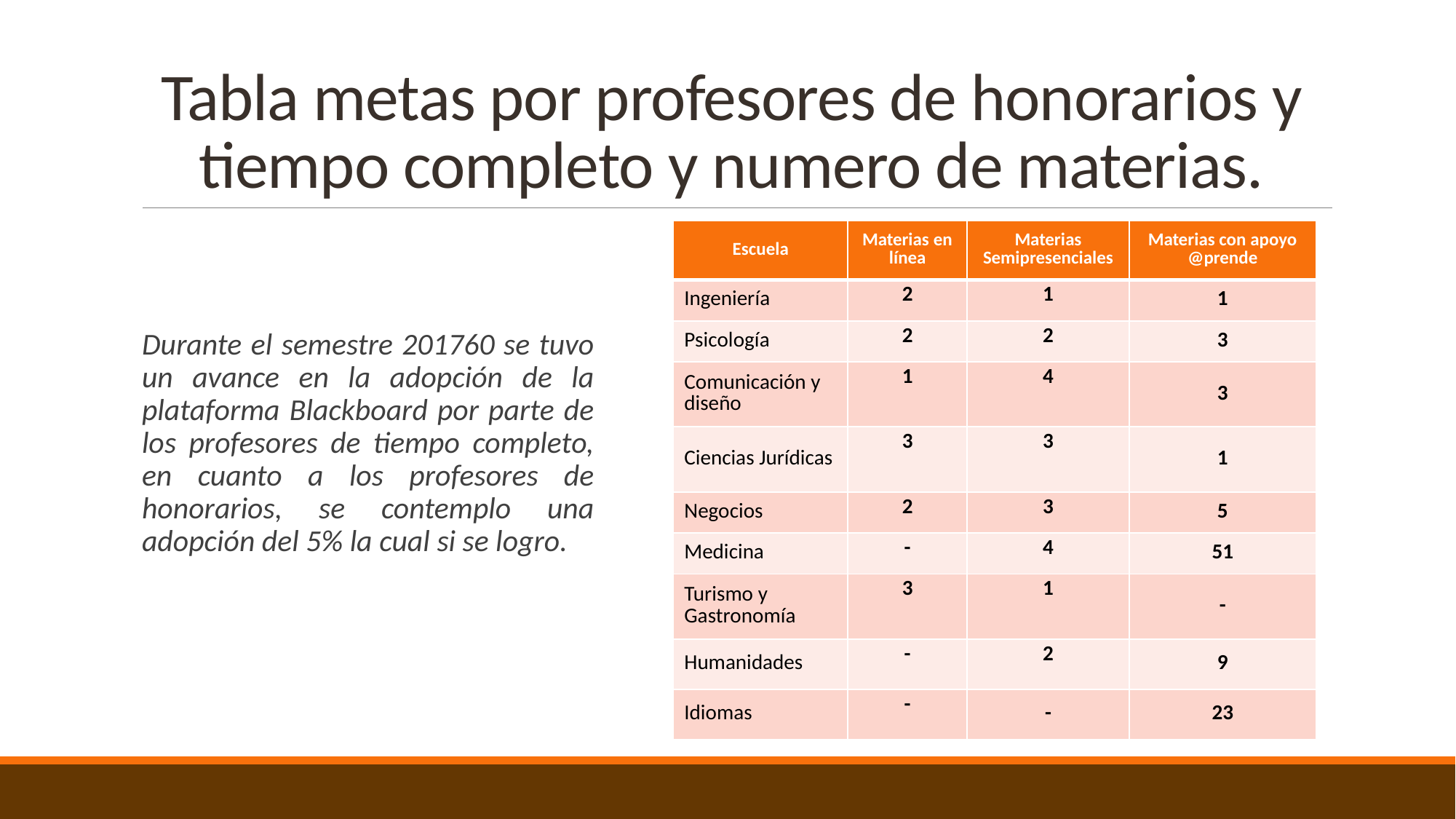

# Tabla metas por profesores de honorarios y tiempo completo y numero de materias.
| Escuela | Materias en línea | Materias Semipresenciales | Materias con apoyo @prende |
| --- | --- | --- | --- |
| Ingeniería | 2 | 1 | 1 |
| Psicología | 2 | 2 | 3 |
| Comunicación y diseño | 1 | 4 | 3 |
| Ciencias Jurídicas | 3 | 3 | 1 |
| Negocios | 2 | 3 | 5 |
| Medicina | - | 4 | 51 |
| Turismo y Gastronomía | 3 | 1 | - |
| Humanidades | - | 2 | 9 |
| Idiomas | - | - | 23 |
Durante el semestre 201760 se tuvo un avance en la adopción de la plataforma Blackboard por parte de los profesores de tiempo completo, en cuanto a los profesores de honorarios, se contemplo una adopción del 5% la cual si se logro.